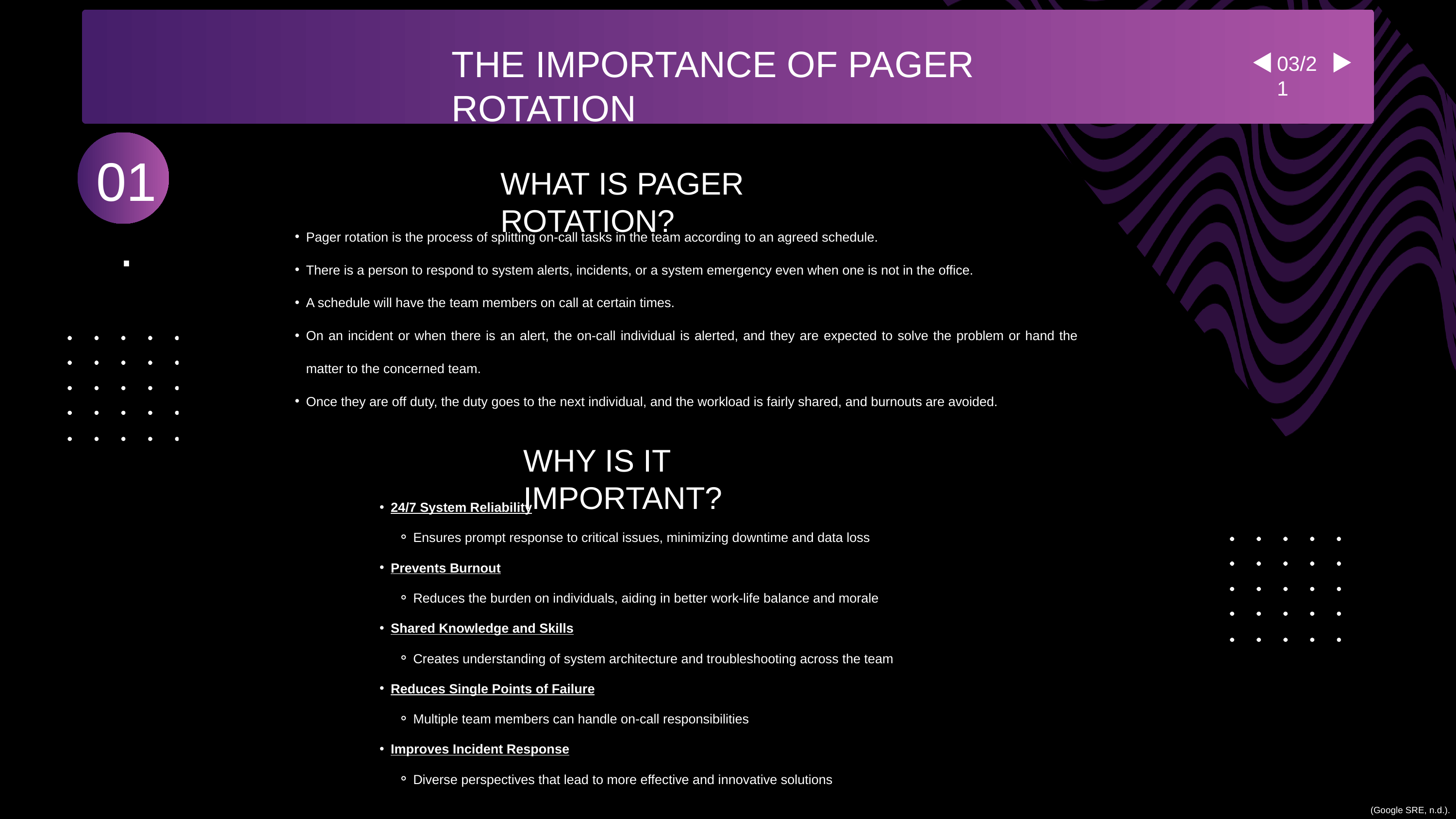

THE IMPORTANCE OF PAGER ROTATION
03/21

01.
WHAT IS PAGER ROTATION?
Pager rotation is the process of splitting on-call tasks in the team according to an agreed schedule.
There is a person to respond to system alerts, incidents, or a system emergency even when one is not in the office.
A schedule will have the team members on call at certain times.
On an incident or when there is an alert, the on-call individual is alerted, and they are expected to solve the problem or hand the matter to the concerned team.
Once they are off duty, the duty goes to the next individual, and the workload is fairly shared, and burnouts are avoided.

WHY IS IT IMPORTANT?
24/7 System Reliability
Ensures prompt response to critical issues, minimizing downtime and data loss
Prevents Burnout
Reduces the burden on individuals, aiding in better work-life balance and morale
Shared Knowledge and Skills
Creates understanding of system architecture and troubleshooting across the team
Reduces Single Points of Failure
Multiple team members can handle on-call responsibilities
Improves Incident Response
Diverse perspectives that lead to more effective and innovative solutions

(Google SRE, n.d.).